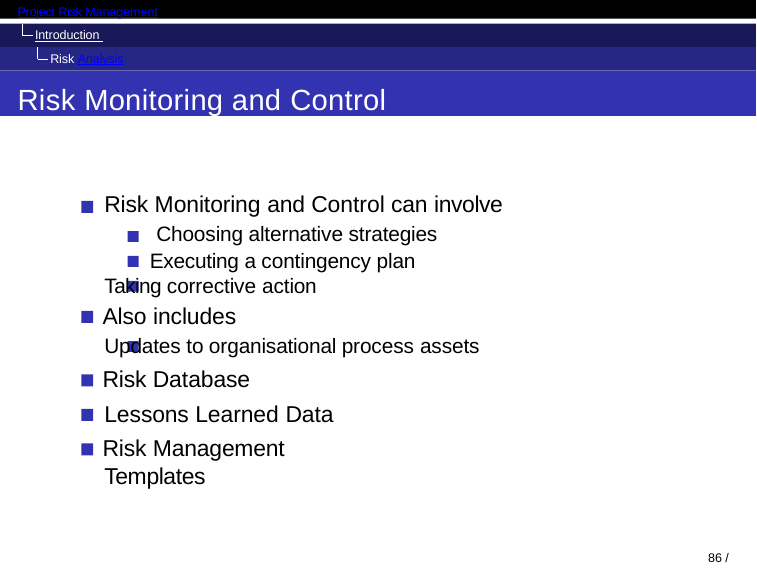

Project Risk Management
Introduction  Risk Analysis

Risk Monitoring and Control
Risk Monitoring and Control can involve  Choosing alternative strategies  Executing a contingency plan
Taking corrective action
Also includes
Updates to organisational process assets
Risk Database  Lessons Learned Data
Risk Management Templates

86 / 98